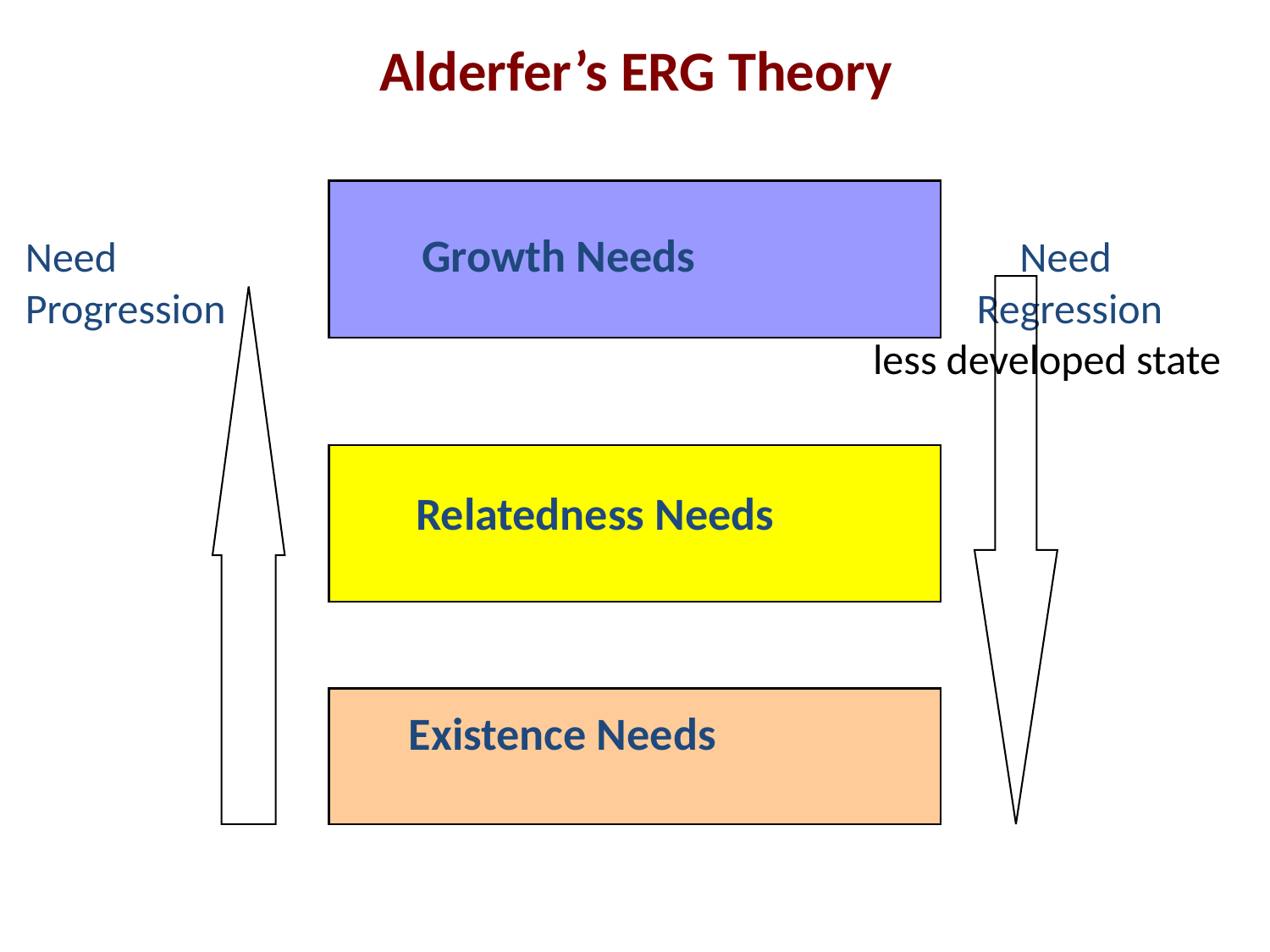

Alderfer’s ERG Theory

Need                                Growth Needs                                  Need
Progression                                                                               Regression
                                                                                         less developed state

                                         Relatedness Needs

                                     Existence Needs